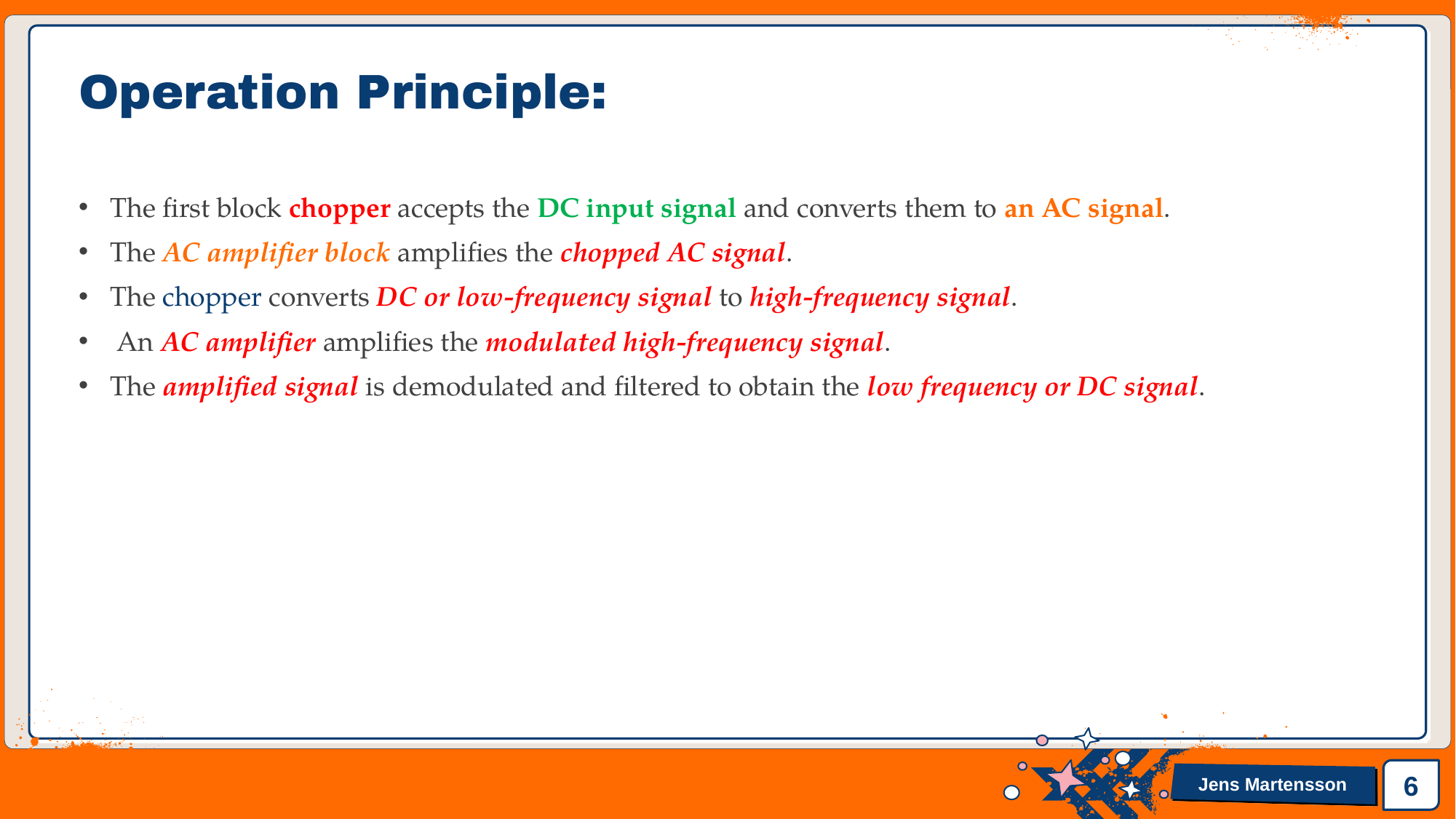

# Operation Principle:
The first block chopper accepts the DC input signal and converts them to an AC signal.
The AC amplifier block amplifies the chopped AC signal.
The chopper converts DC or low-frequency signal to high-frequency signal.
 An AC amplifier amplifies the modulated high-frequency signal.
The amplified signal is demodulated and filtered to obtain the low frequency or DC signal.
6